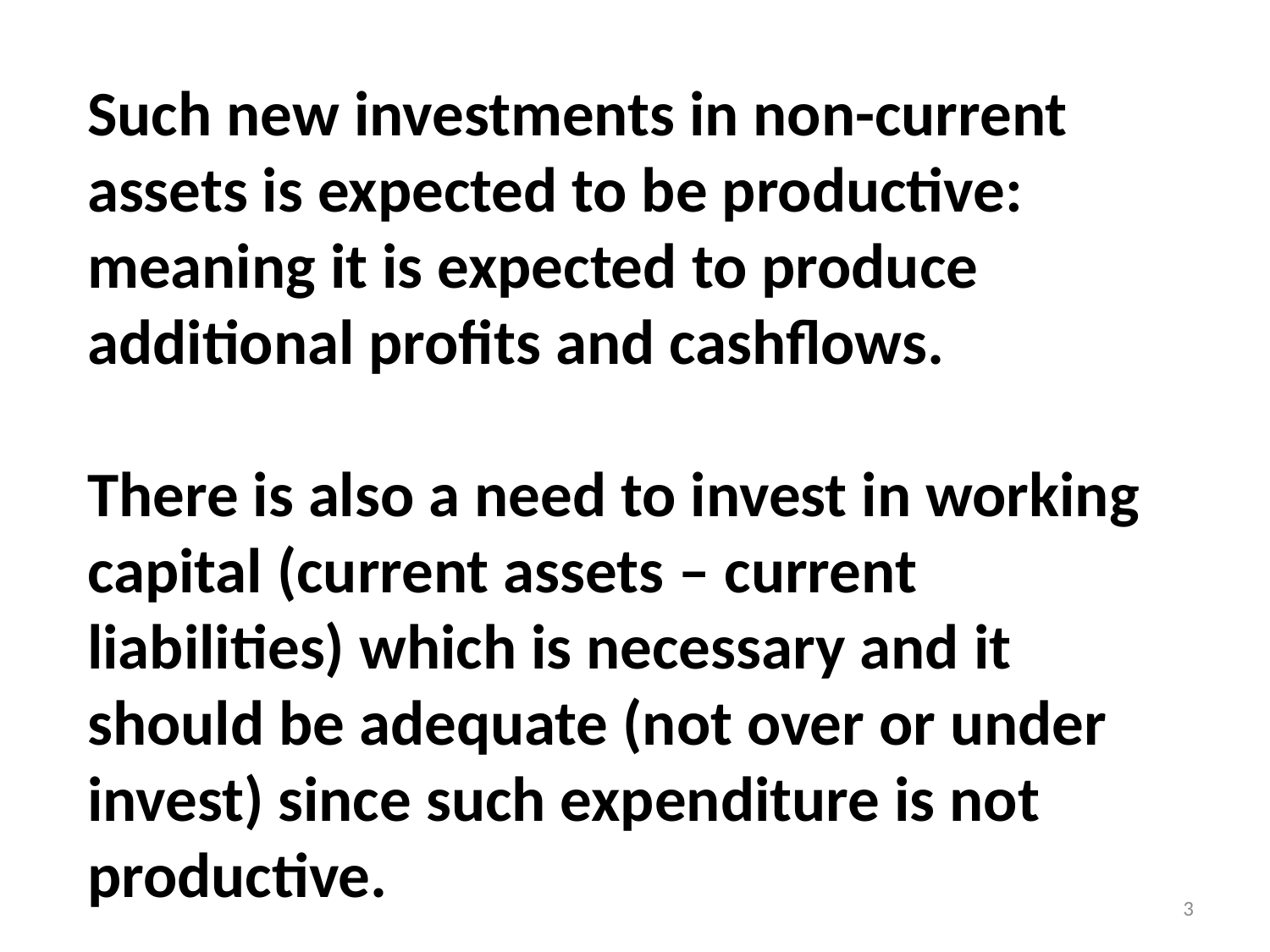

Such new investments in non-current assets is expected to be productive: meaning it is expected to produce additional profits and cashflows.

There is also a need to invest in working capital (current assets – current liabilities) which is necessary and it should be adequate (not over or under invest) since such expenditure is not productive.
3